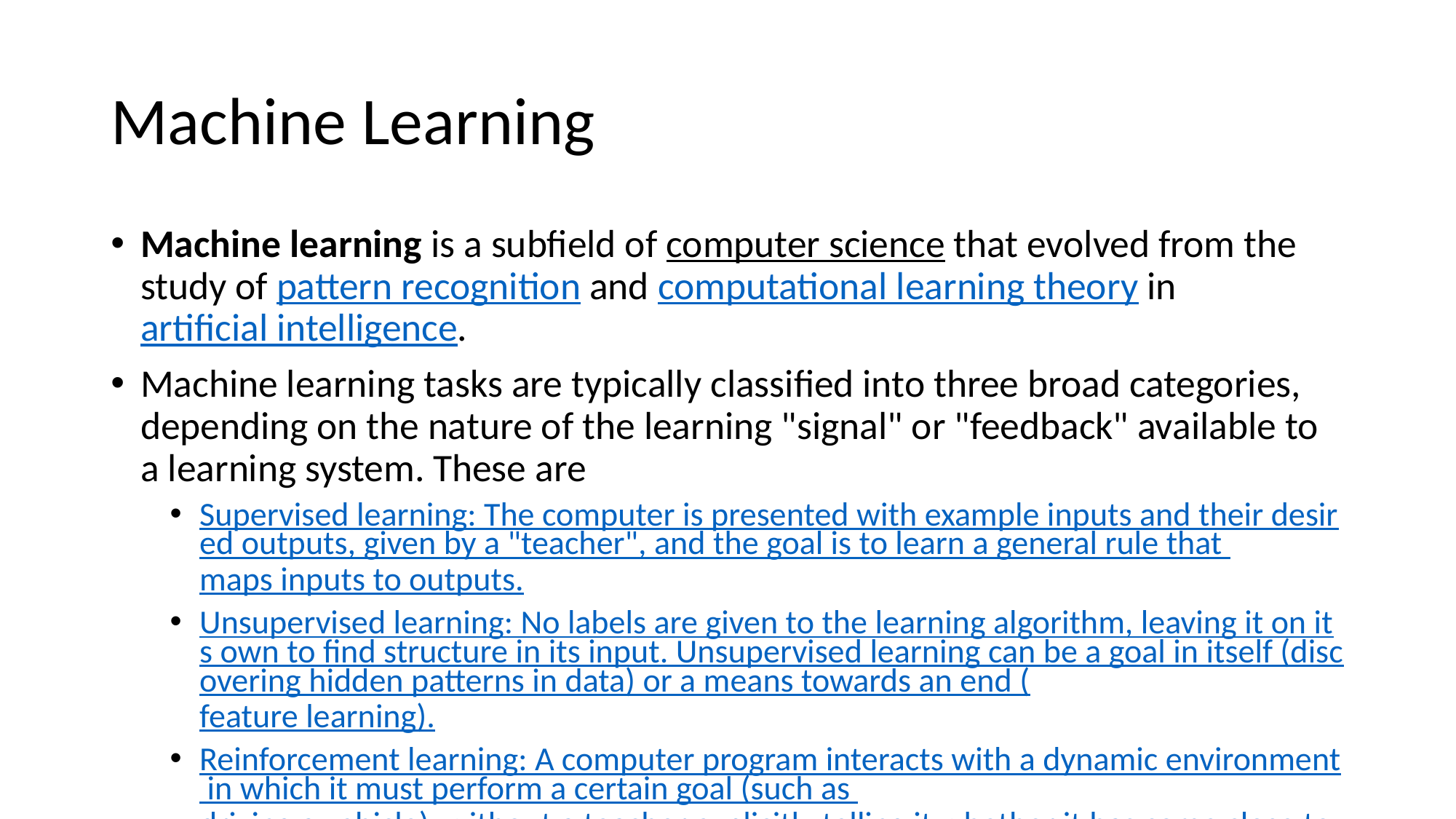

# Machine Learning
Machine learning is a subfield of computer science that evolved from the study of pattern recognition and computational learning theory inartificial intelligence.
Machine learning tasks are typically classified into three broad categories, depending on the nature of the learning "signal" or "feedback" available to a learning system. These are
Supervised learning: The computer is presented with example inputs and their desired outputs, given by a "teacher", and the goal is to learn a general rule that maps inputs to outputs.
Unsupervised learning: No labels are given to the learning algorithm, leaving it on its own to find structure in its input. Unsupervised learning can be a goal in itself (discovering hidden patterns in data) or a means towards an end (feature learning).
Reinforcement learning: A computer program interacts with a dynamic environment in which it must perform a certain goal (such as driving a vehicle), without a teacher explicitly telling it whether it has come close to its goal. Another example is learning to play a game by playing against an opponent.